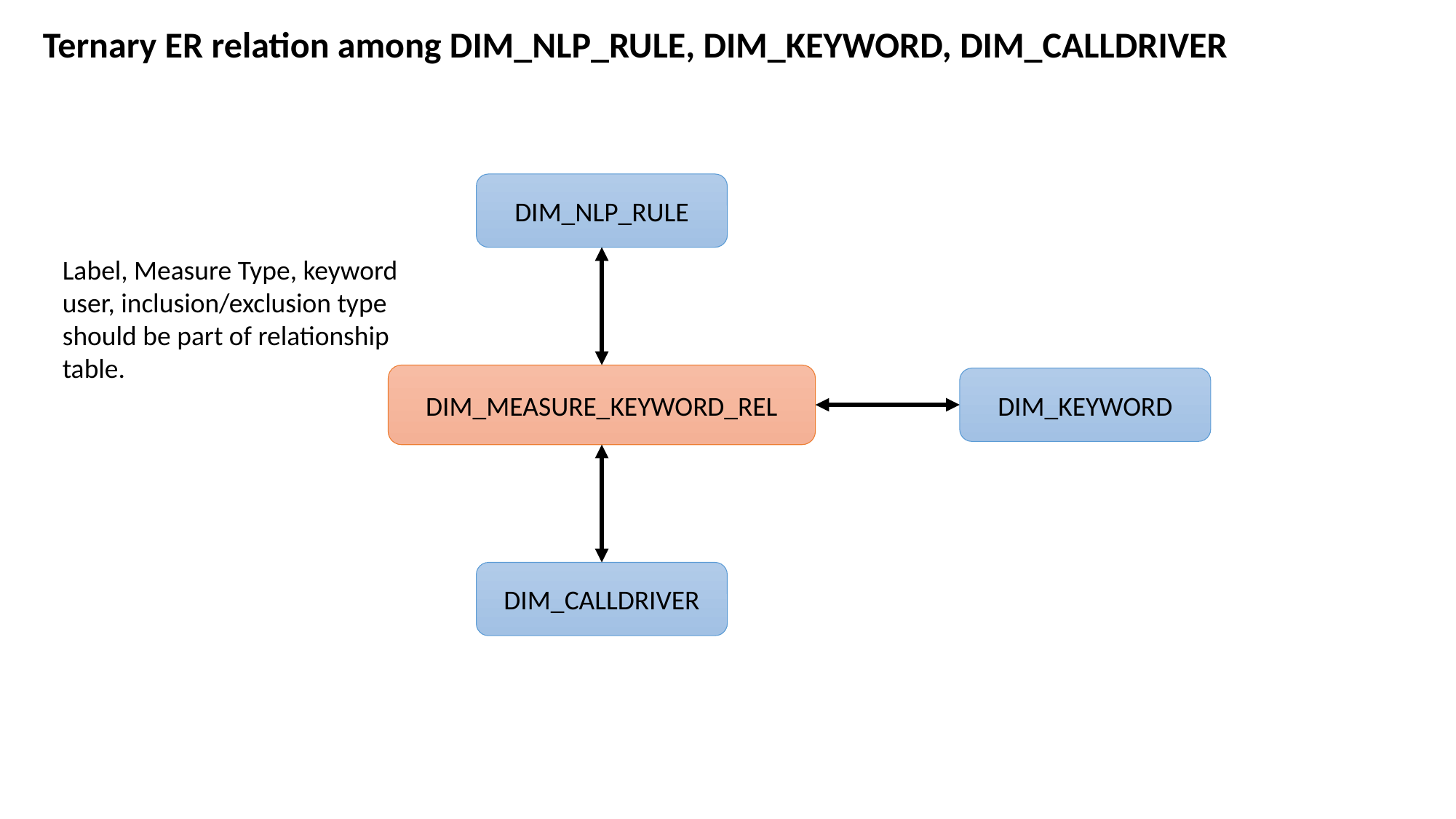

Ternary ER relation among DIM_NLP_RULE, DIM_KEYWORD, DIM_CALLDRIVER
DIM_NLP_RULE
Label, Measure Type, keyword user, inclusion/exclusion type should be part of relationship table.
DIM_MEASURE_KEYWORD_REL
DIM_KEYWORD
DIM_CALLDRIVER